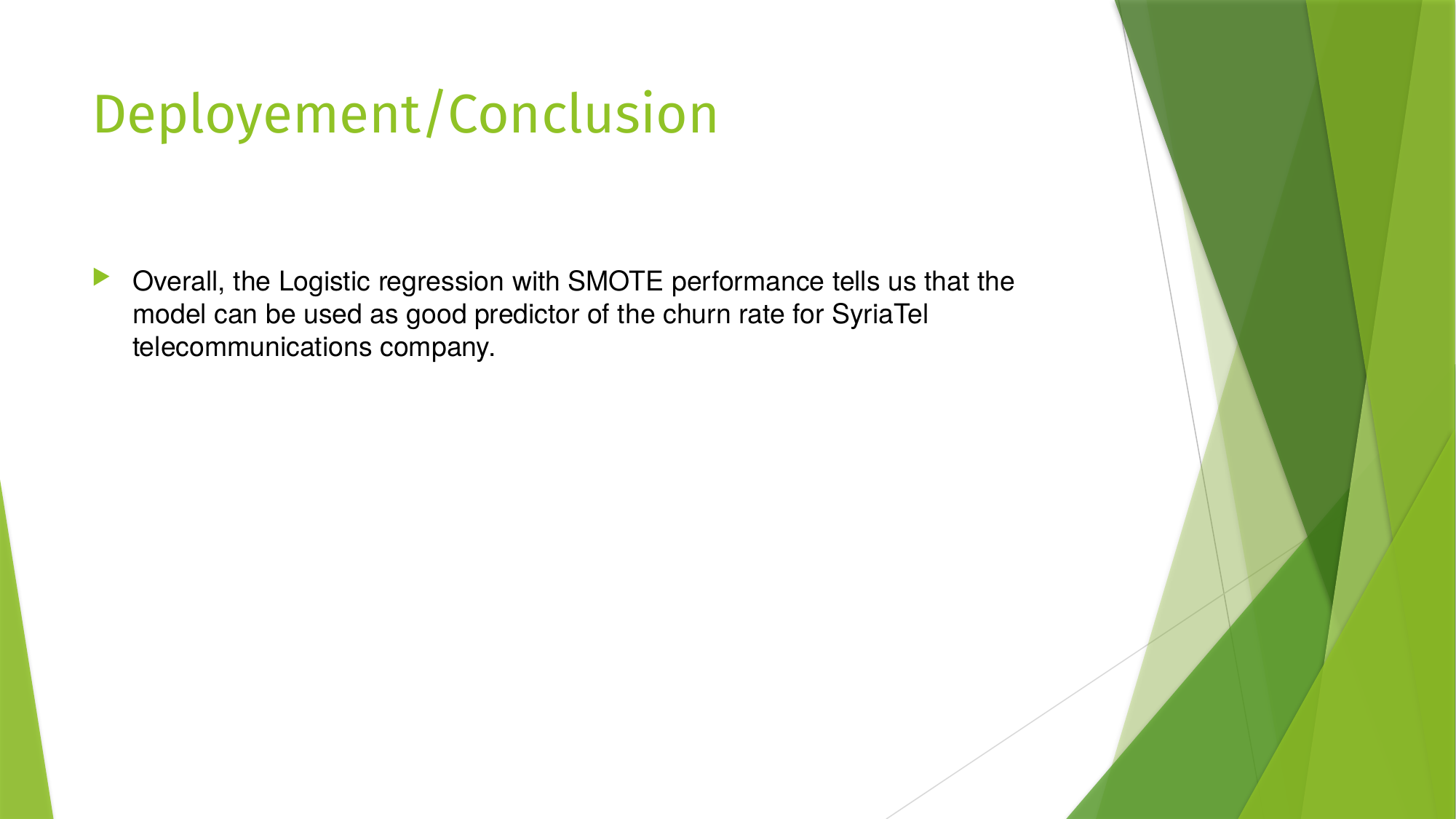

# Deployement/Conclusion
Overall, the Logistic regression with SMOTE performance tells us that the model can be used as good predictor of the churn rate for SyriaTel telecommunications company.